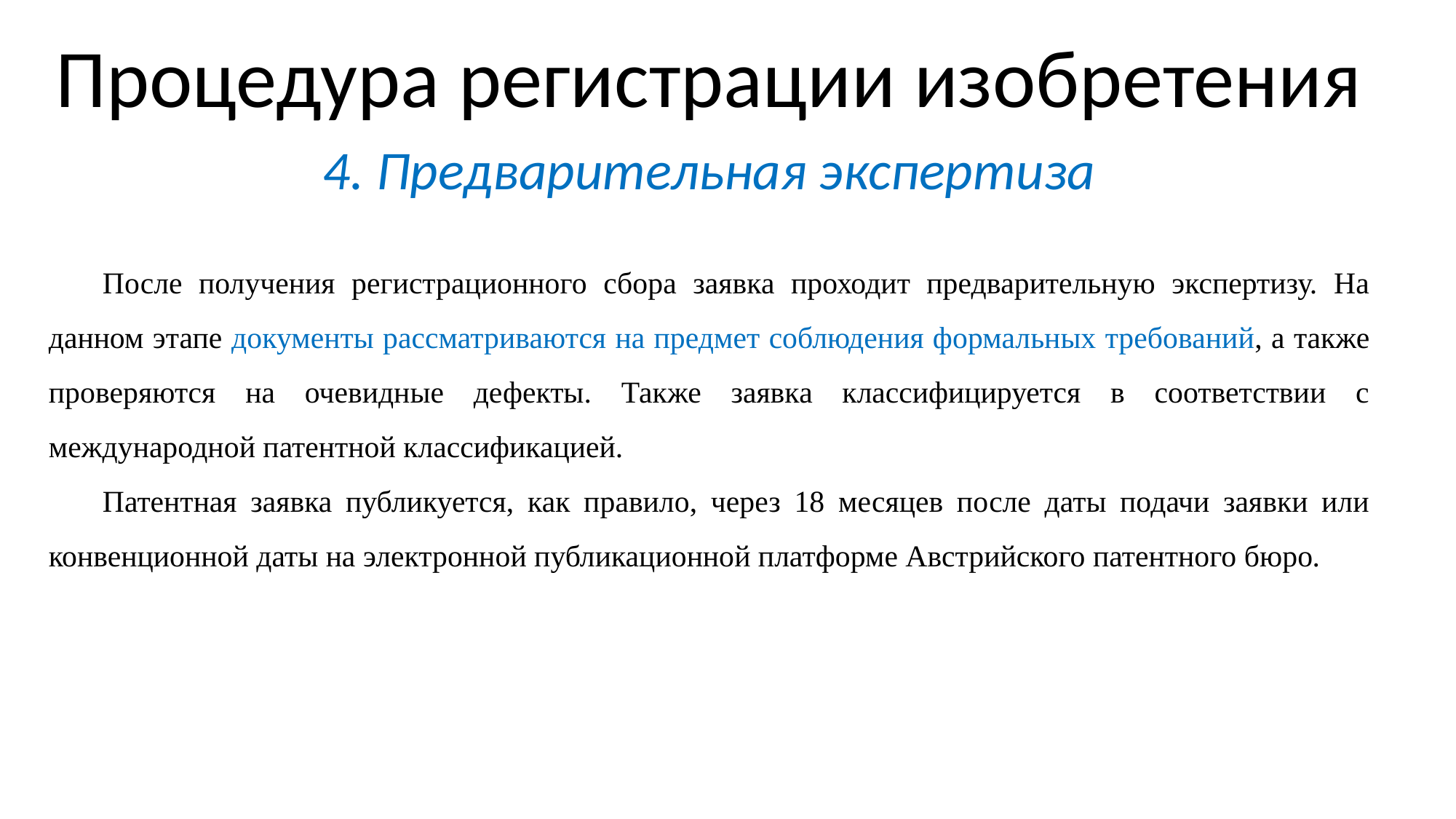

Процедура регистрации изобретения
4. Предварительная экспертиза
После получения регистрационного сбора заявка проходит предварительную экспертизу. На данном этапе документы рассматриваются на предмет соблюдения формальных требований, а также проверяются на очевидные дефекты. Также заявка классифицируется в соответствии с международной патентной классификацией.
Патентная заявка публикуется, как правило, через 18 месяцев после даты подачи заявки или конвенционной даты на электронной публикационной платформе Австрийского патентного бюро.